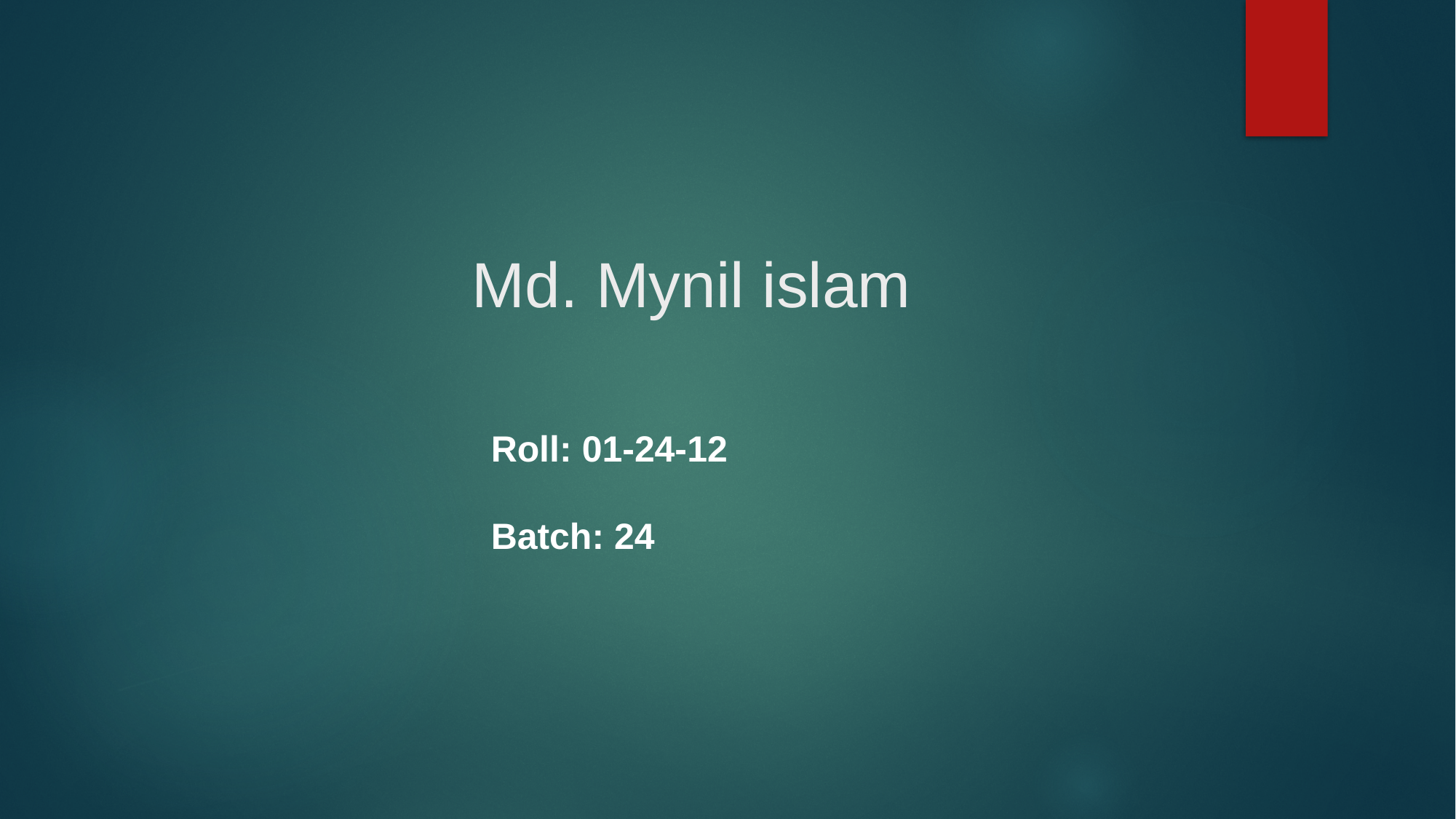

Md. Mynil islam
Roll: 01-24-12

Batch: 24